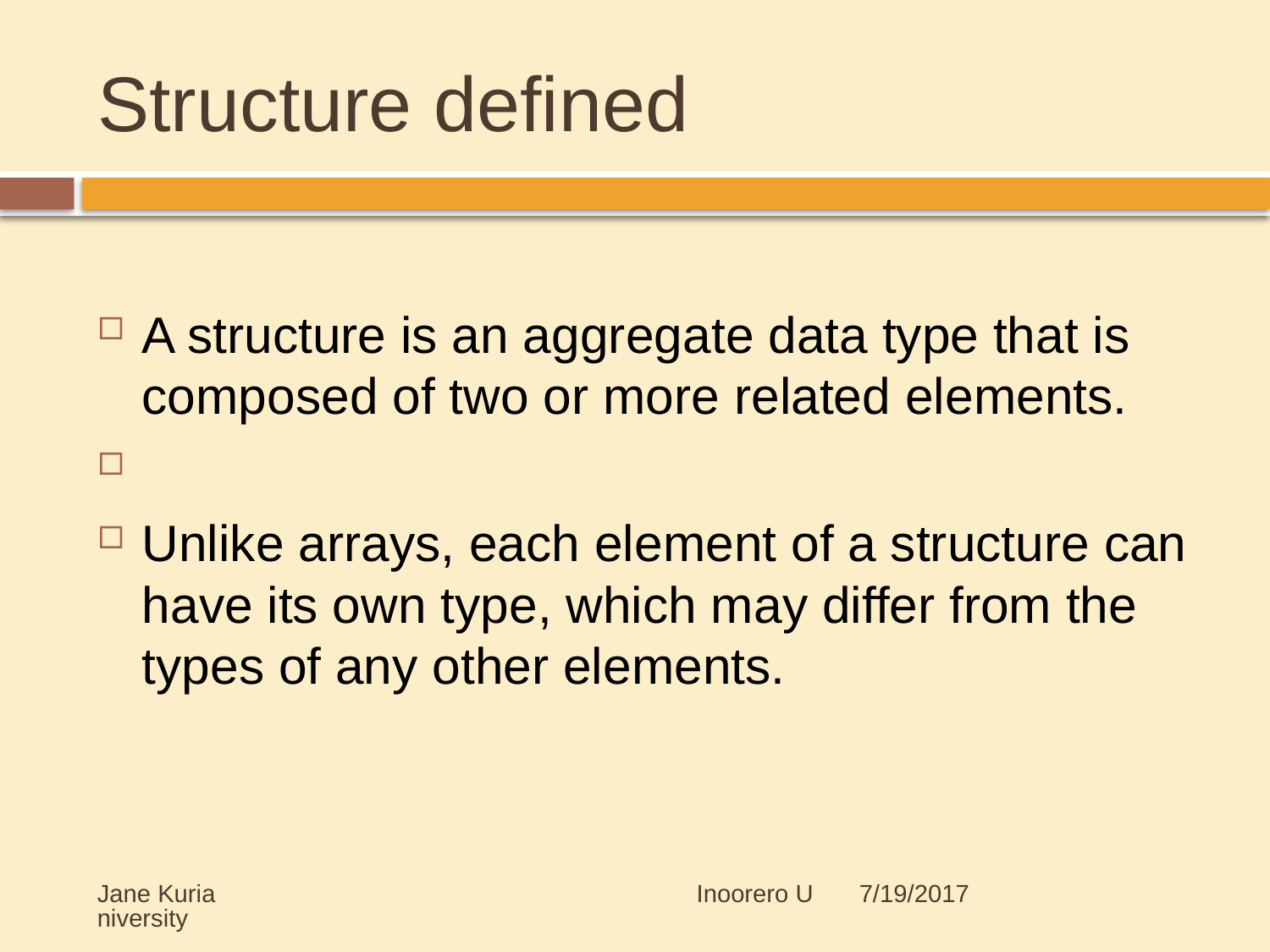

# Structure defined
3

A structure is an aggregate data type that is composed of two or more related elements.

Unlike arrays, each element of a structure can have its own type, which may differ from the types of any other elements.

Jane Kuria                                                                     Inoorero University
7/19/2017